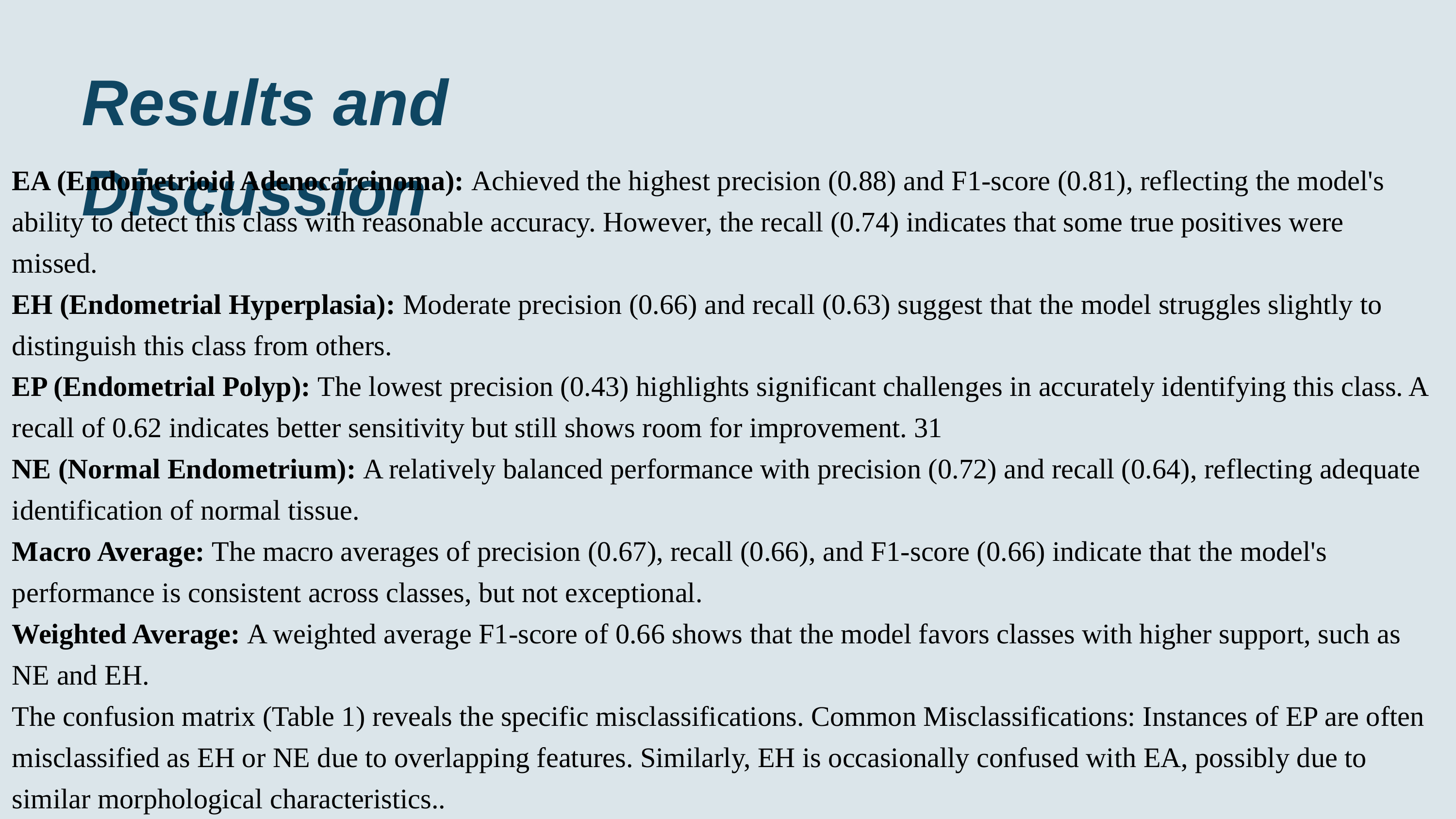

Results and Discussion
EA (Endometrioid Adenocarcinoma): Achieved the highest precision (0.88) and F1-score (0.81), reflecting the model's ability to detect this class with reasonable accuracy. However, the recall (0.74) indicates that some true positives were missed.
EH (Endometrial Hyperplasia): Moderate precision (0.66) and recall (0.63) suggest that the model struggles slightly to distinguish this class from others.
EP (Endometrial Polyp): The lowest precision (0.43) highlights significant challenges in accurately identifying this class. A recall of 0.62 indicates better sensitivity but still shows room for improvement. 31
NE (Normal Endometrium): A relatively balanced performance with precision (0.72) and recall (0.64), reflecting adequate identification of normal tissue.
Macro Average: The macro averages of precision (0.67), recall (0.66), and F1-score (0.66) indicate that the model's performance is consistent across classes, but not exceptional.
Weighted Average: A weighted average F1-score of 0.66 shows that the model favors classes with higher support, such as NE and EH.
The confusion matrix (Table 1) reveals the specific misclassifications. Common Misclassifications: Instances of EP are often misclassified as EH or NE due to overlapping features. Similarly, EH is occasionally confused with EA, possibly due to similar morphological characteristics..